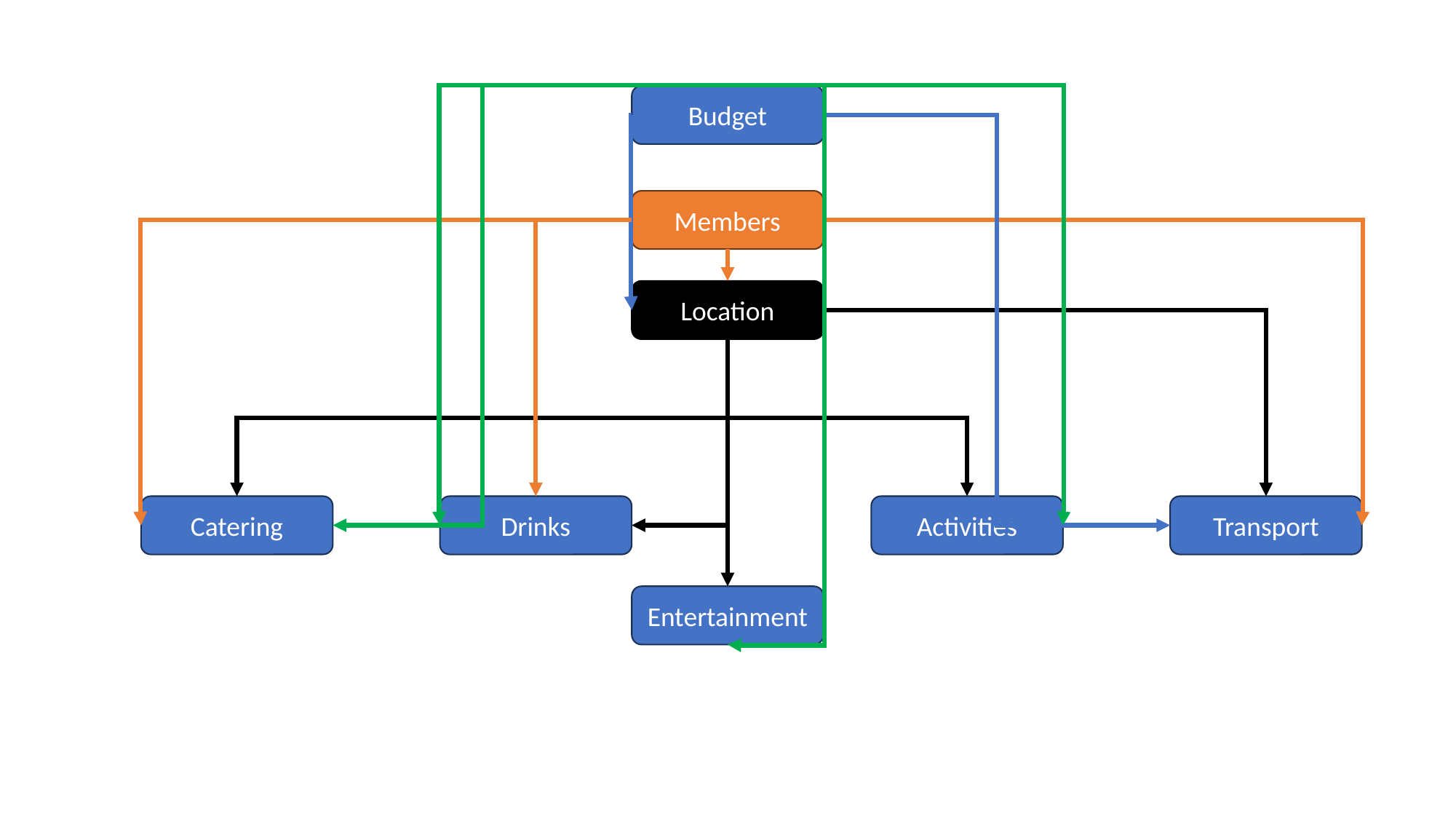

Budget
Members
Location
Catering
Drinks
Activities
Transport
Entertainment